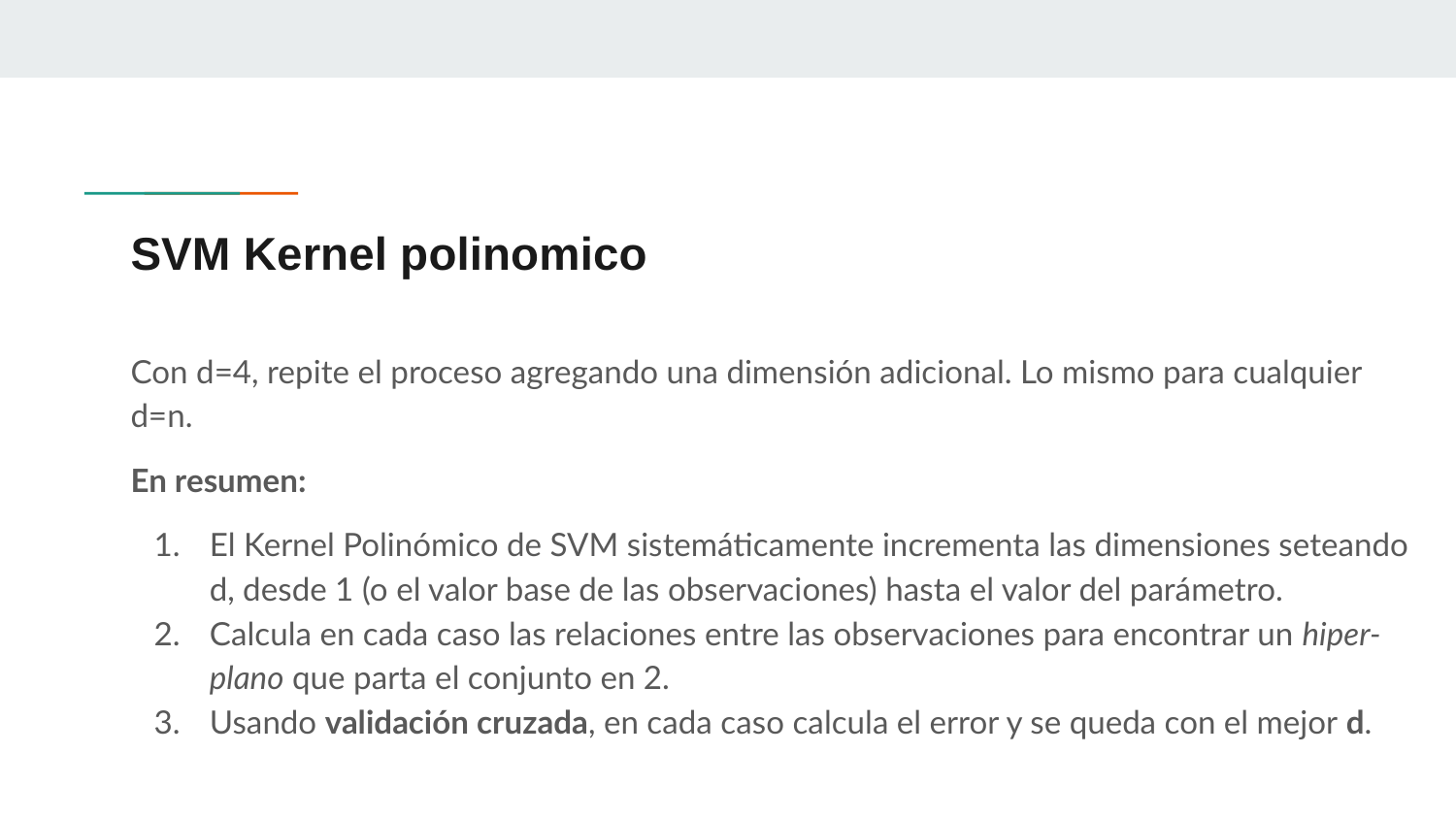

# SVM Kernel polinomico
Con d=4, repite el proceso agregando una dimensión adicional. Lo mismo para cualquier d=n.
En resumen:
El Kernel Polinómico de SVM sistemáticamente incrementa las dimensiones seteando d, desde 1 (o el valor base de las observaciones) hasta el valor del parámetro.
Calcula en cada caso las relaciones entre las observaciones para encontrar un hiper-plano que parta el conjunto en 2.
Usando validación cruzada, en cada caso calcula el error y se queda con el mejor d.